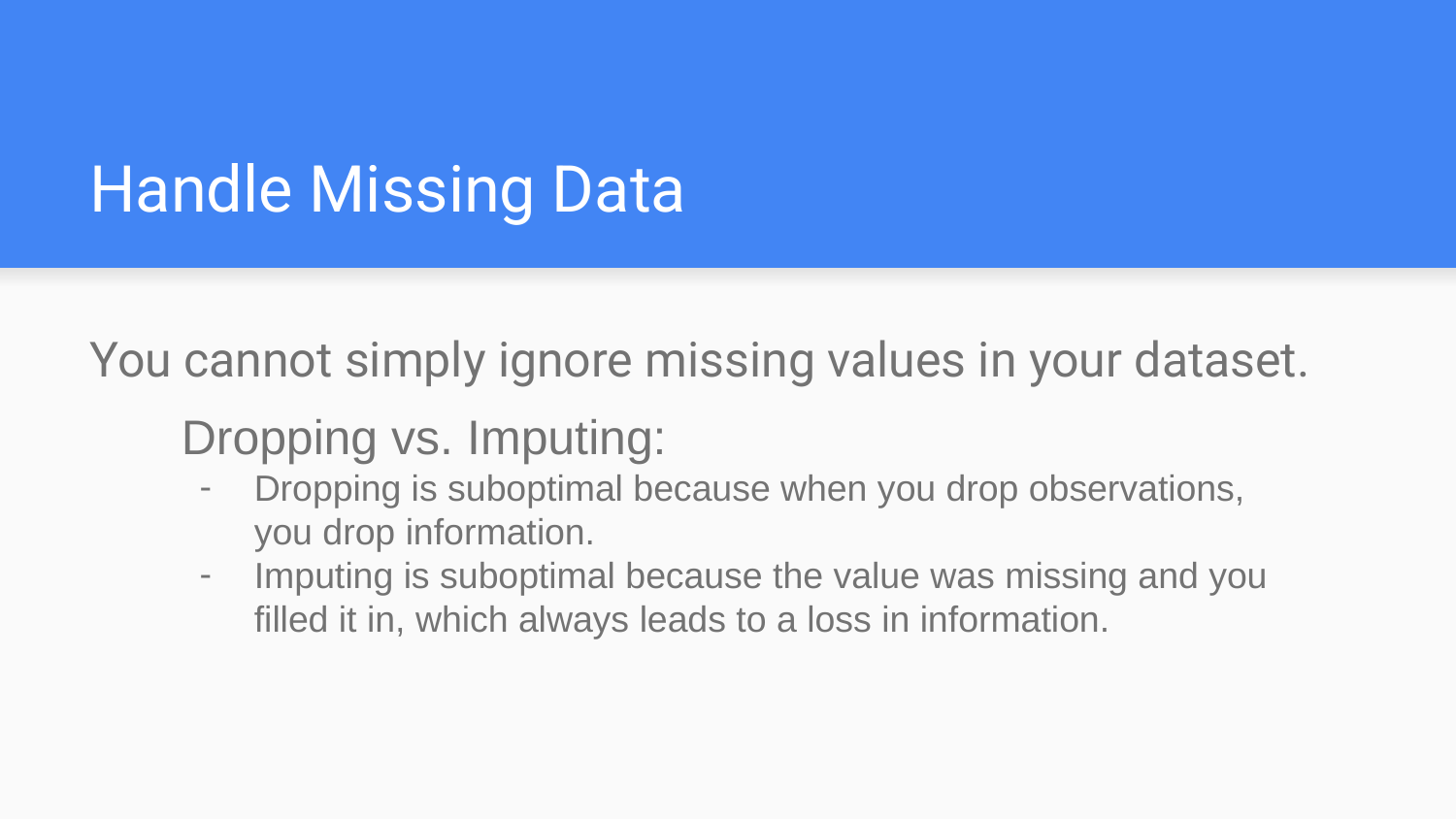

# Handle Missing Data
You cannot simply ignore missing values in your dataset.

Dropping vs. Imputing:
Dropping is suboptimal because when you drop observations, you drop information.
Imputing is suboptimal because the value was missing and you filled it in, which always leads to a loss in information.